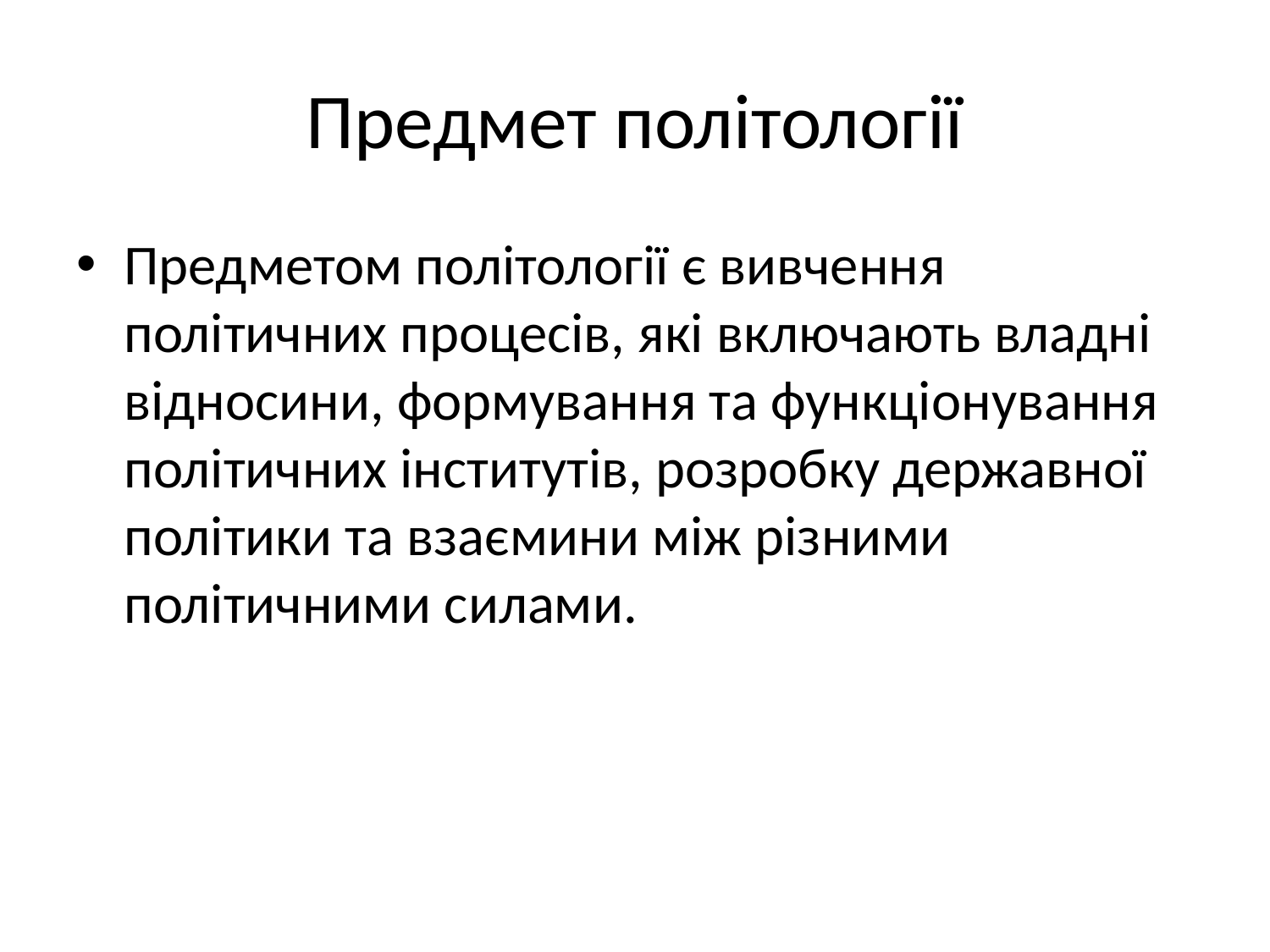

# Предмет політології
Предметом політології є вивчення політичних процесів, які включають владні відносини, формування та функціонування політичних інститутів, розробку державної політики та взаємини між різними політичними силами.